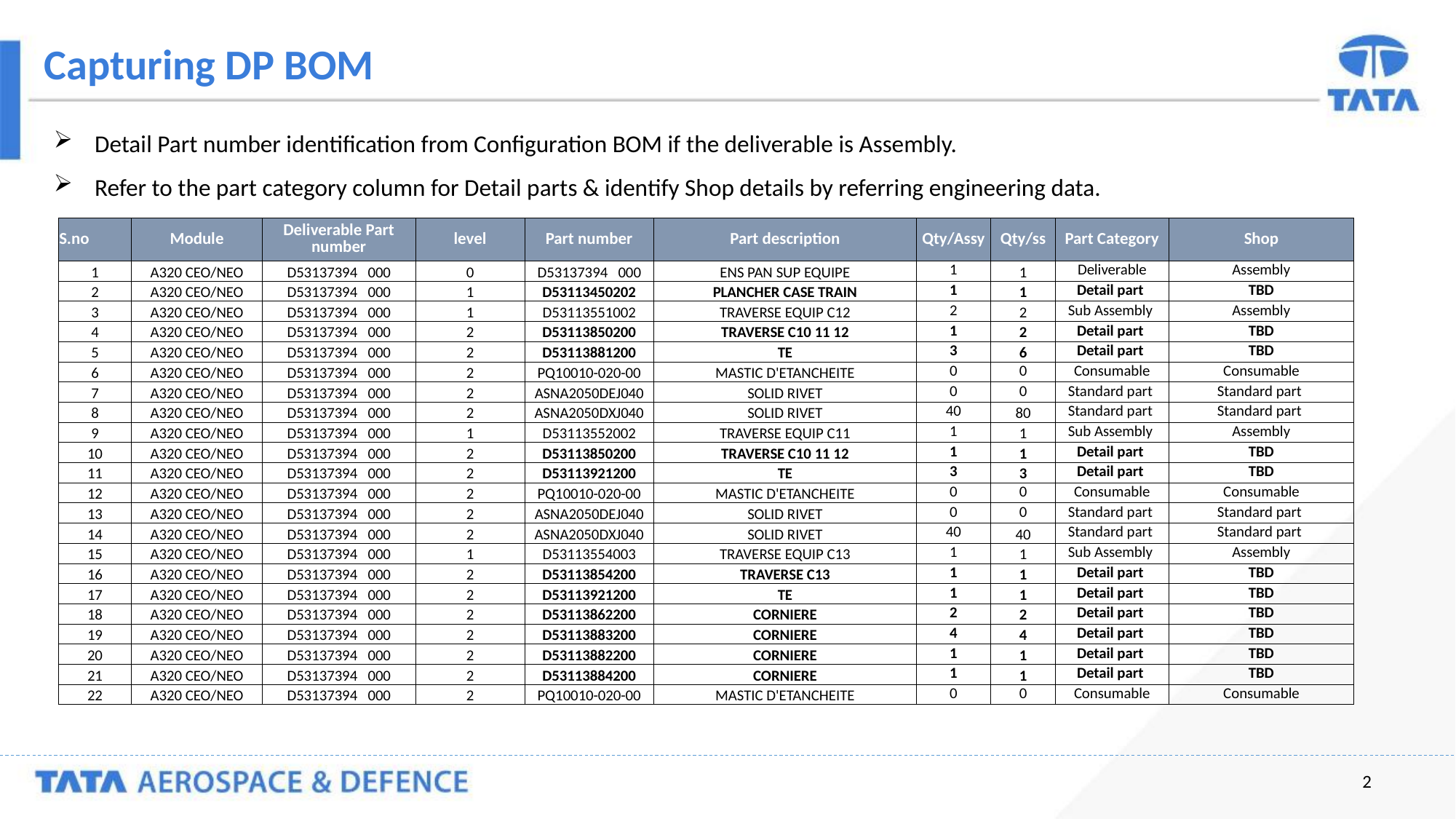

# Capturing DP BOM
Detail Part number identification from Configuration BOM if the deliverable is Assembly.
Refer to the part category column for Detail parts & identify Shop details by referring engineering data.
| S.no | Module | Deliverable Part number | level | Part number | Part description | Qty/Assy | Qty/ss | Part Category | Shop |
| --- | --- | --- | --- | --- | --- | --- | --- | --- | --- |
| 1 | A320 CEO/NEO | D53137394 000 | 0 | D53137394 000 | ENS PAN SUP EQUIPE | 1 | 1 | Deliverable | Assembly |
| 2 | A320 CEO/NEO | D53137394 000 | 1 | D53113450202 | PLANCHER CASE TRAIN | 1 | 1 | Detail part | TBD |
| 3 | A320 CEO/NEO | D53137394 000 | 1 | D53113551002 | TRAVERSE EQUIP C12 | 2 | 2 | Sub Assembly | Assembly |
| 4 | A320 CEO/NEO | D53137394 000 | 2 | D53113850200 | TRAVERSE C10 11 12 | 1 | 2 | Detail part | TBD |
| 5 | A320 CEO/NEO | D53137394 000 | 2 | D53113881200 | TE | 3 | 6 | Detail part | TBD |
| 6 | A320 CEO/NEO | D53137394 000 | 2 | PQ10010-020-00 | MASTIC D'ETANCHEITE | 0 | 0 | Consumable | Consumable |
| 7 | A320 CEO/NEO | D53137394 000 | 2 | ASNA2050DEJ040 | SOLID RIVET | 0 | 0 | Standard part | Standard part |
| 8 | A320 CEO/NEO | D53137394 000 | 2 | ASNA2050DXJ040 | SOLID RIVET | 40 | 80 | Standard part | Standard part |
| 9 | A320 CEO/NEO | D53137394 000 | 1 | D53113552002 | TRAVERSE EQUIP C11 | 1 | 1 | Sub Assembly | Assembly |
| 10 | A320 CEO/NEO | D53137394 000 | 2 | D53113850200 | TRAVERSE C10 11 12 | 1 | 1 | Detail part | TBD |
| 11 | A320 CEO/NEO | D53137394 000 | 2 | D53113921200 | TE | 3 | 3 | Detail part | TBD |
| 12 | A320 CEO/NEO | D53137394 000 | 2 | PQ10010-020-00 | MASTIC D'ETANCHEITE | 0 | 0 | Consumable | Consumable |
| 13 | A320 CEO/NEO | D53137394 000 | 2 | ASNA2050DEJ040 | SOLID RIVET | 0 | 0 | Standard part | Standard part |
| 14 | A320 CEO/NEO | D53137394 000 | 2 | ASNA2050DXJ040 | SOLID RIVET | 40 | 40 | Standard part | Standard part |
| 15 | A320 CEO/NEO | D53137394 000 | 1 | D53113554003 | TRAVERSE EQUIP C13 | 1 | 1 | Sub Assembly | Assembly |
| 16 | A320 CEO/NEO | D53137394 000 | 2 | D53113854200 | TRAVERSE C13 | 1 | 1 | Detail part | TBD |
| 17 | A320 CEO/NEO | D53137394 000 | 2 | D53113921200 | TE | 1 | 1 | Detail part | TBD |
| 18 | A320 CEO/NEO | D53137394 000 | 2 | D53113862200 | CORNIERE | 2 | 2 | Detail part | TBD |
| 19 | A320 CEO/NEO | D53137394 000 | 2 | D53113883200 | CORNIERE | 4 | 4 | Detail part | TBD |
| 20 | A320 CEO/NEO | D53137394 000 | 2 | D53113882200 | CORNIERE | 1 | 1 | Detail part | TBD |
| 21 | A320 CEO/NEO | D53137394 000 | 2 | D53113884200 | CORNIERE | 1 | 1 | Detail part | TBD |
| 22 | A320 CEO/NEO | D53137394 000 | 2 | PQ10010-020-00 | MASTIC D'ETANCHEITE | 0 | 0 | Consumable | Consumable |
2